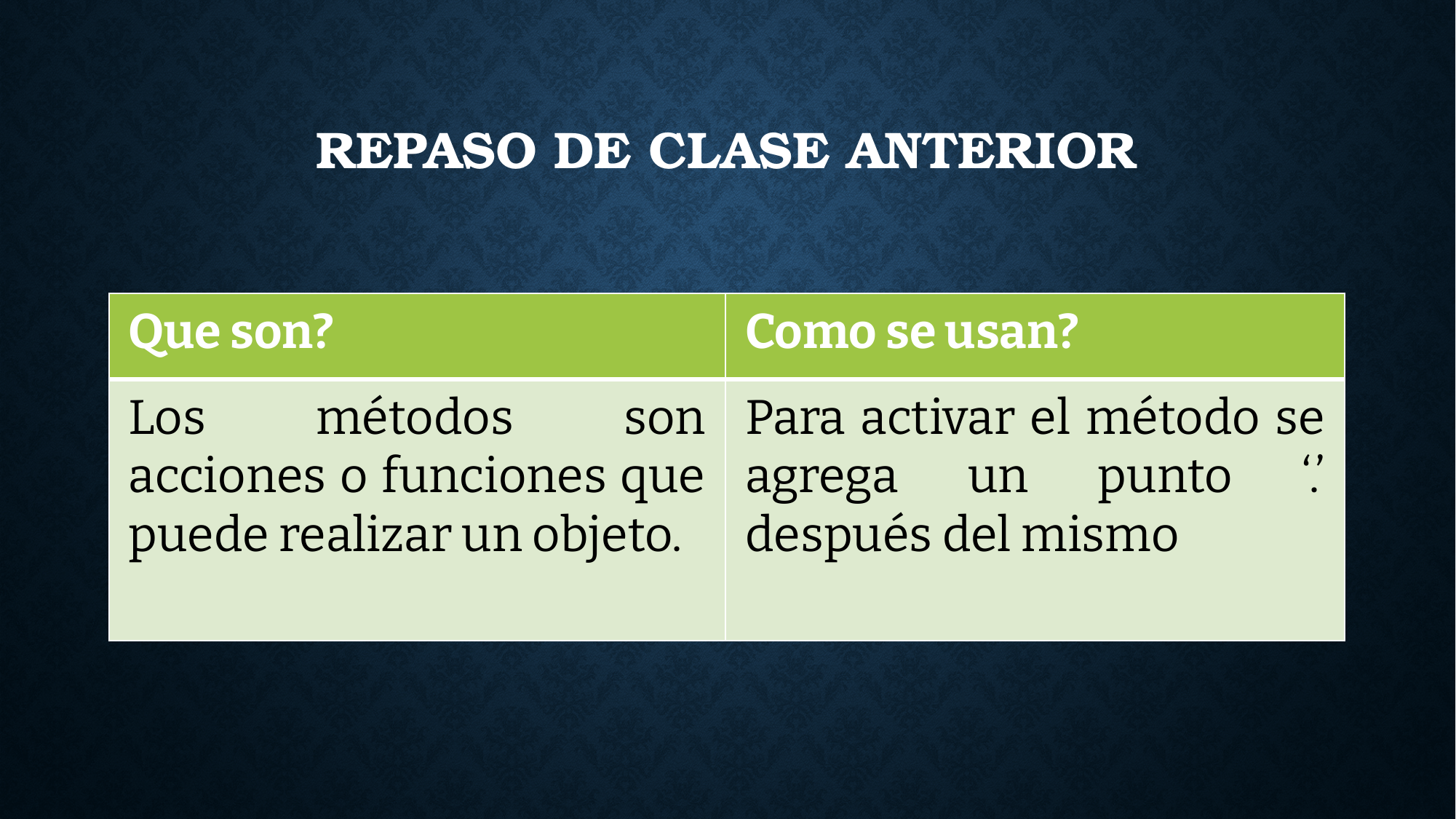

# Repaso de clase anterior
| Que son? | Como se usan? |
| --- | --- |
| Los métodos son acciones o funciones que puede realizar un objeto. | Para activar el método se agrega un punto ‘.’ después del mismo |